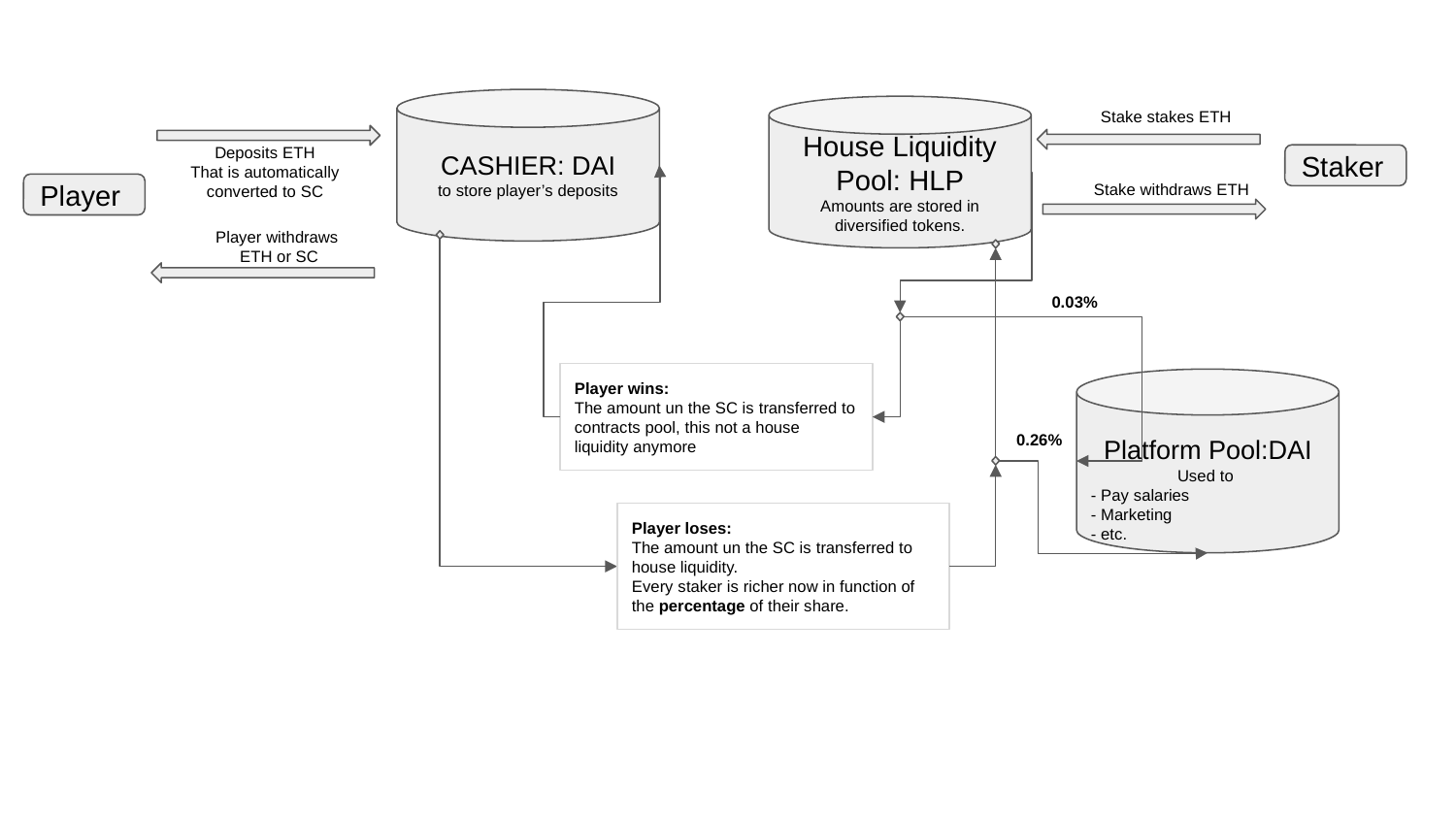

CASHIER: DAI
to store player’s deposits
House Liquidity Pool: HLP
Amounts are stored in diversified tokens.
Stake stakes ETH

Deposits ETH
That is automatically converted to SC

Staker
Stake withdraws ETH
Player

Player withdraws
ETH or SC

0.03%

Player wins:
The amount un the SC is transferred to contracts pool, this not a house liquidity anymore

Platform Pool:DAI
Used to
- Pay salaries
- Marketing
- etc.
0.26%

Player loses:
The amount un the SC is transferred to house liquidity.
Every staker is richer now in function of the percentage of their share.